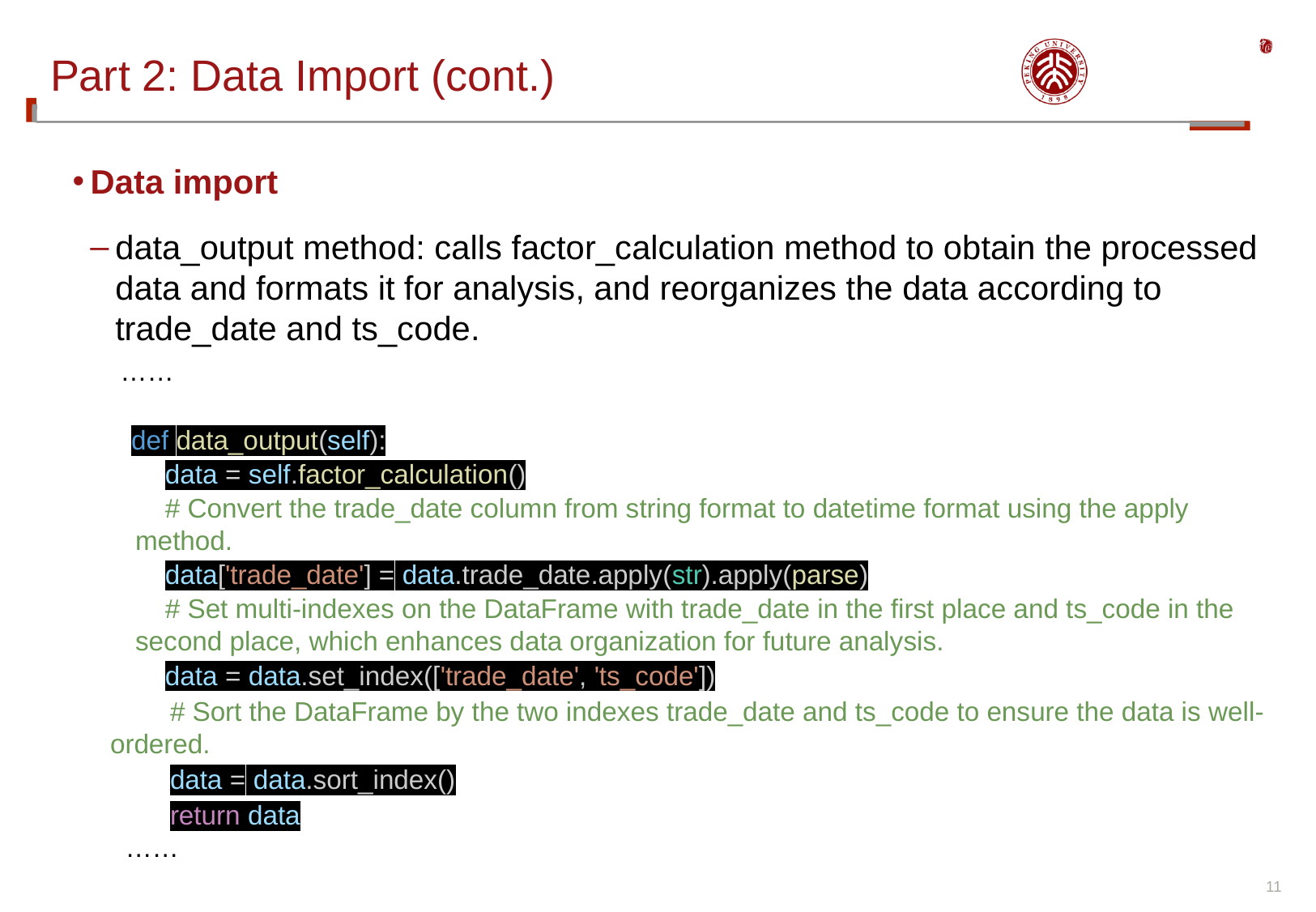

# Part 2: Data Import (cont.)
Data import
data_output method: calls factor_calculation method to obtain the processed data and formats it for analysis, and reorganizes the data according to trade_date and ts_code.
    ……
  def data_output(self):
    data = self.factor_calculation()
    # Convert the trade_date column from string format to datetime format using the apply method.
    data['trade_date'] = data.trade_date.apply(str).apply(parse)
    # Set multi-indexes on the DataFrame with trade_date in the first place and ts_code in the second place, which enhances data organization for future analysis.
    data = data.set_index(['trade_date', 'ts_code'])
        # Sort the DataFrame by the two indexes trade_date and ts_code to ensure the data is well-ordered.
        data = data.sort_index()
        return data
  ……